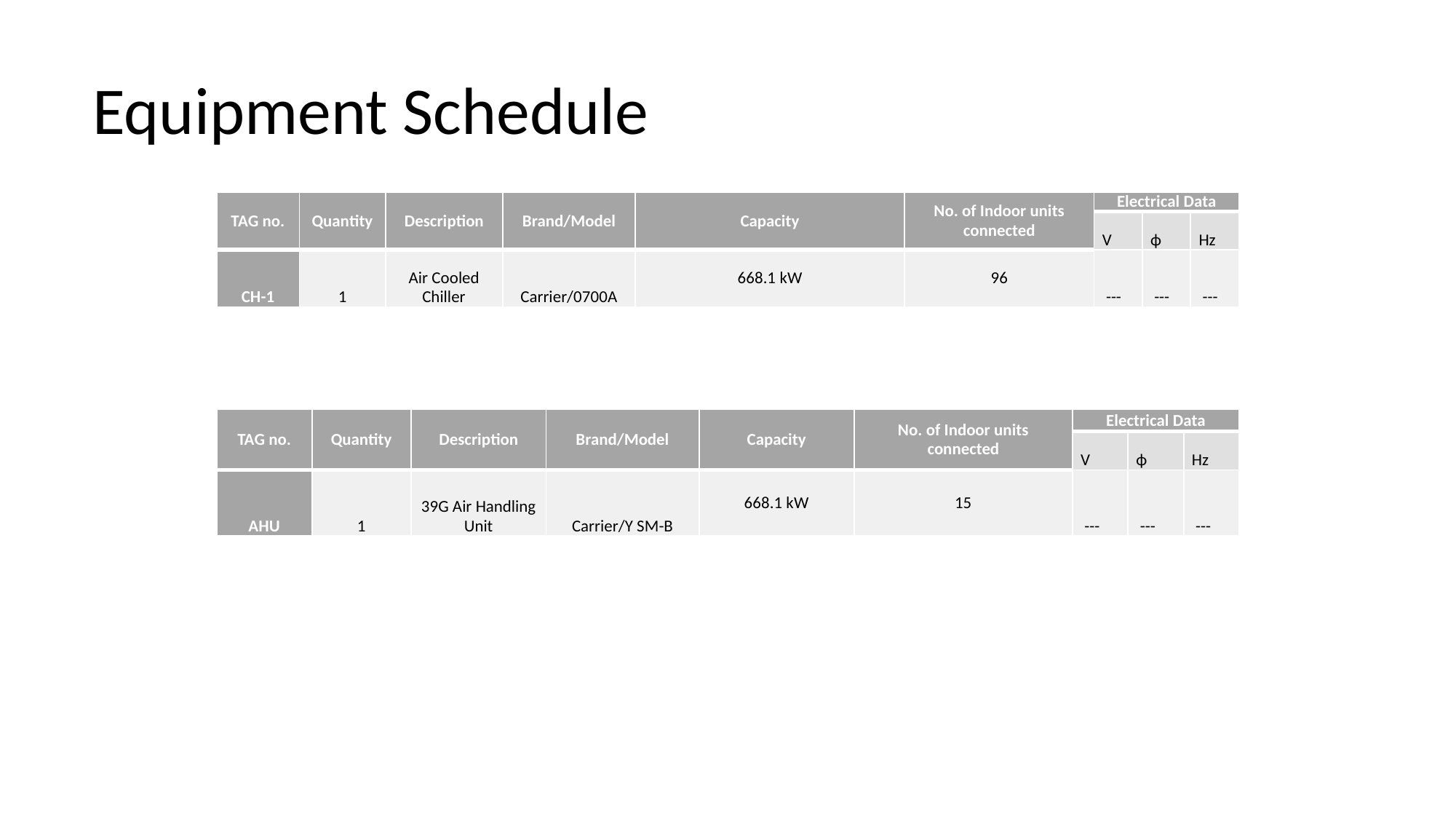

# Equipment Schedule
| TAG no. | Quantity | Description | Brand/Model | Capacity | No. of Indoor units connected | Electrical Data |  |  |
| --- | --- | --- | --- | --- | --- | --- | --- | --- |
|  |  |  |  |  |  | V | ϕ | Hz |
| CH-1 | 1 | Air Cooled Chiller | Carrier/0700A | 668.1 kW | 96 | --- | --- | --- |
| TAG no. | Quantity | Description | Brand/Model | Capacity | No. of Indoor units connected | Electrical Data |  |  |
| --- | --- | --- | --- | --- | --- | --- | --- | --- |
|  |  |  |  |  |  | V | ϕ | Hz |
| AHU | 1 | 39G Air Handling Unit | Carrier/Y SM-B | 668.1 kW | 15 | --- | --- | --- |